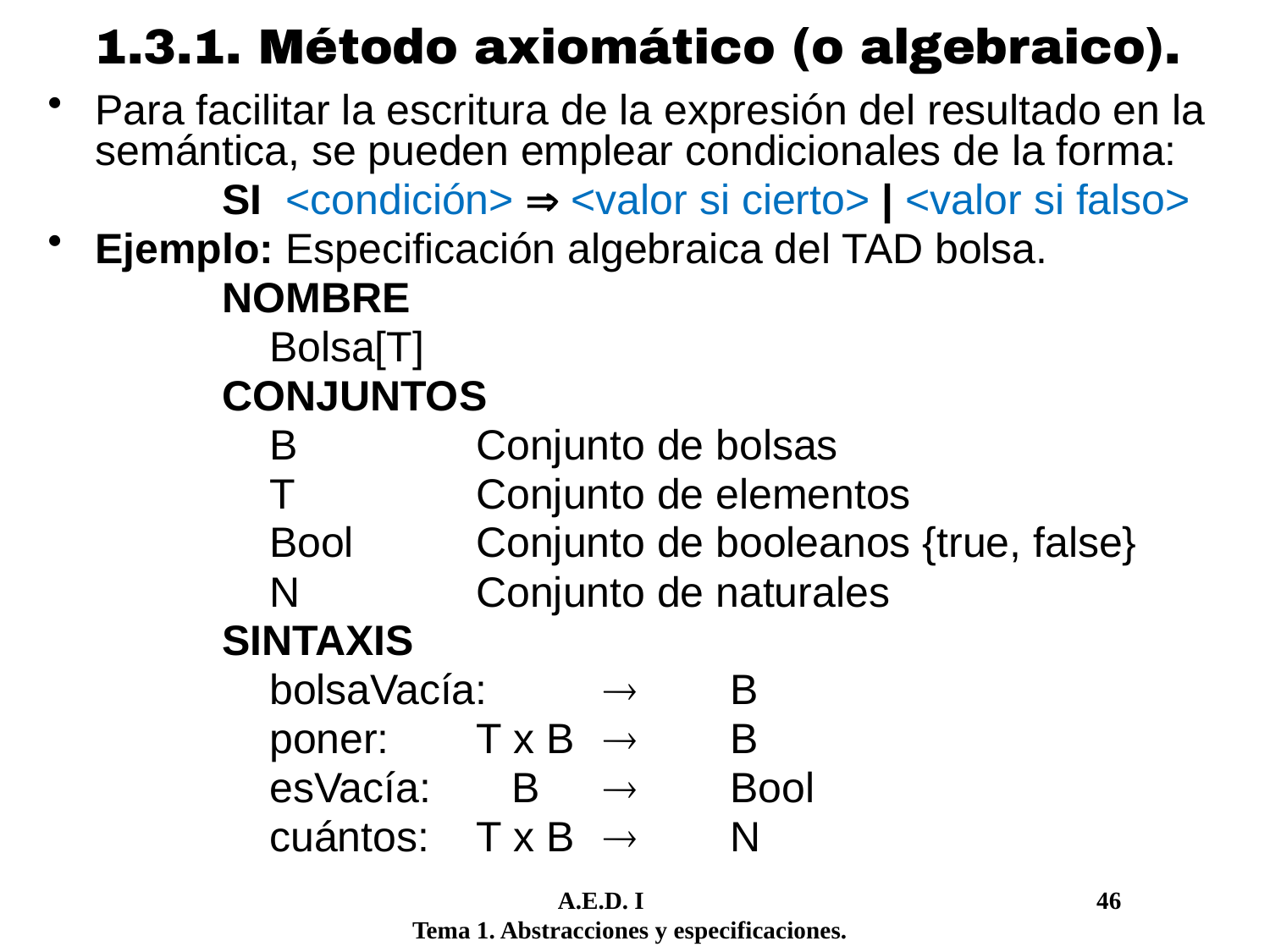

1.3.1. Método axiomático (o algebraico).
Para facilitar la escritura de la expresión del resultado en la  semántica, se pueden emplear condicionales de la forma:
		SI  <condición> ⇒ <valor si cierto> | <valor si falso>
Ejemplo: Especificación algebraica del TAD bolsa.
		NOMBRE
		    Bolsa[T]
		CONJUNTOS
		    B		Conjunto de bolsas
		    T		Conjunto de elementos
		    Bool	Conjunto de booleanos {true, false}
		    N		Conjunto de naturales
		SINTAXIS
		    bolsaVacía:	→	B
		    poner:	T x B	→	B
		    esVacía:	   B	→	Bool
		    cuántos:	T x B	→	N
	   A.E.D. I				        46
Tema 1. Abstracciones y especificaciones.